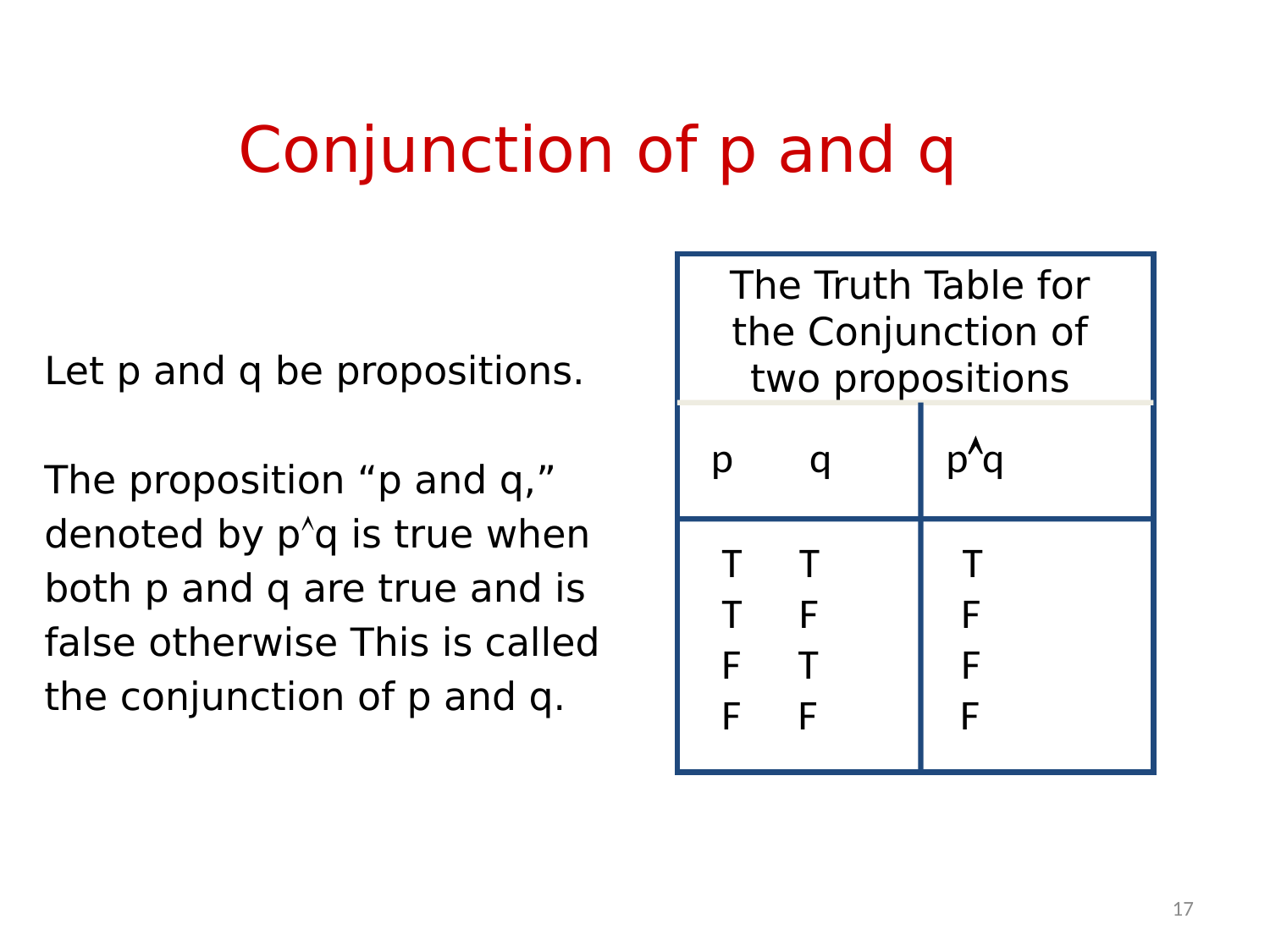

Conjunction of p and q

The Truth Table for the Conjunction of two propositions

p        q            p∧q

T      T               T
T      F               F
F      T               F
F      F               F

Let p and q be propositions.

The proposition “p and q,”
denoted by p∧q is true when
both p and q are true and is
false otherwise This is called
the conjunction of p and q.
17